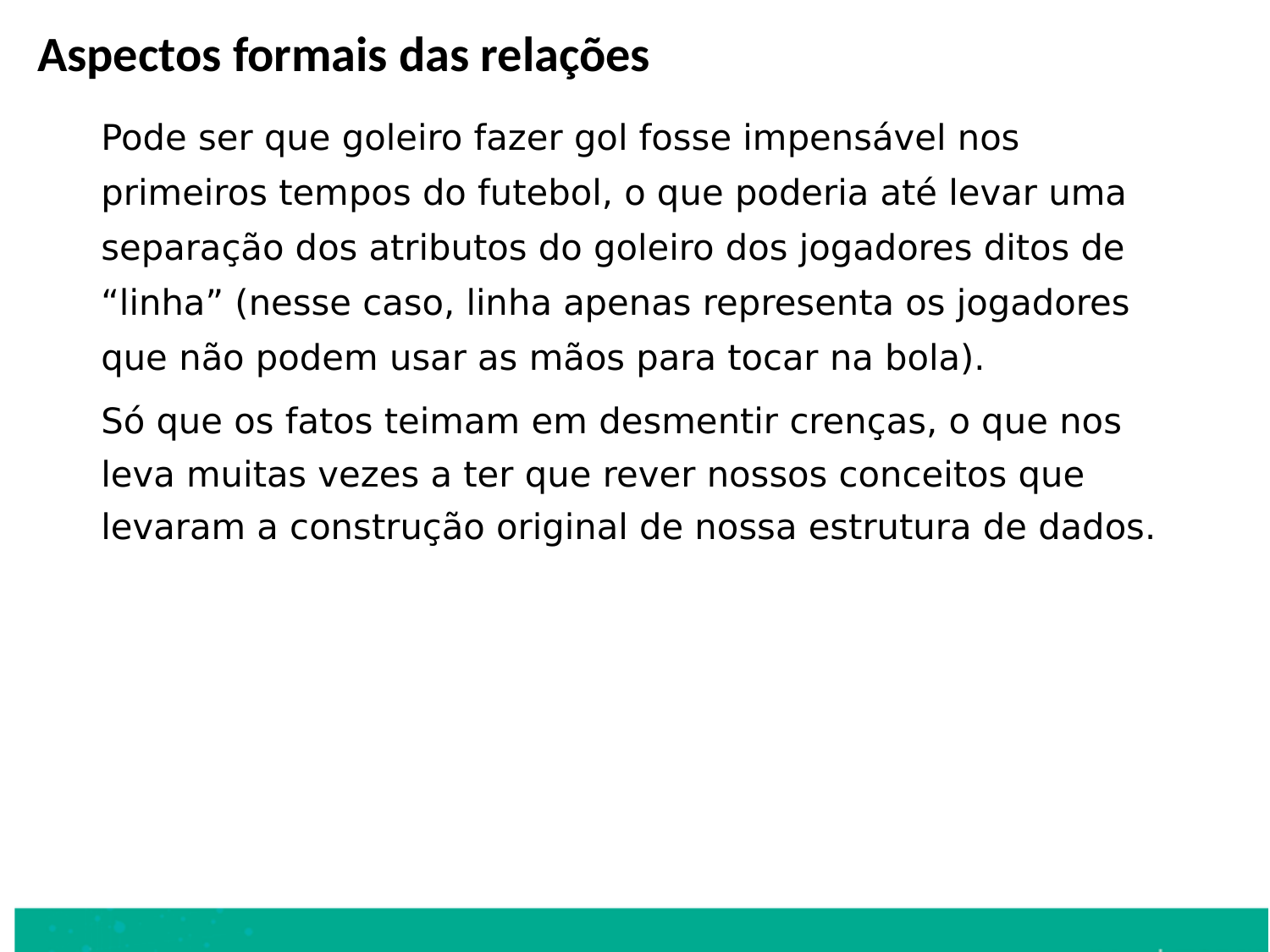

Aspectos formais das relações
	Pode ser que goleiro fazer gol fosse impensável nos primeiros tempos do futebol, o que poderia até levar uma separação dos atributos do goleiro dos jogadores ditos de “linha” (nesse caso, linha apenas representa os jogadores que não podem usar as mãos para tocar na bola).
	Só que os fatos teimam em desmentir crenças, o que nos leva muitas vezes a ter que rever nossos conceitos que levaram a construção original de nossa estrutura de dados.